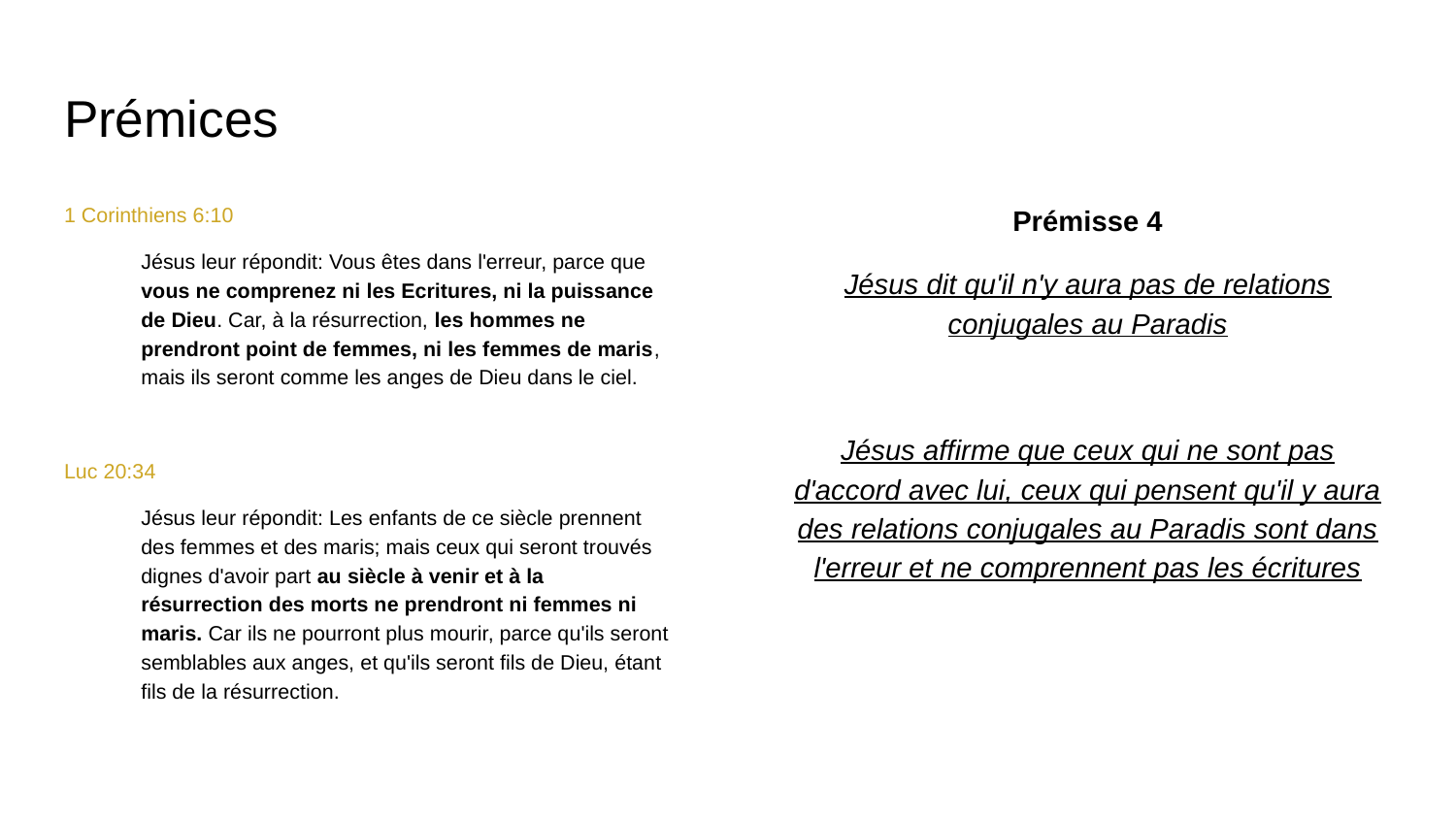

# Prémices
1 Corinthiens 6:10
Jésus leur répondit: Vous êtes dans l'erreur, parce que vous ne comprenez ni les Ecritures, ni la puissance de Dieu. Car, à la résurrection, les hommes ne prendront point de femmes, ni les femmes de maris, mais ils seront comme les anges de Dieu dans le ciel.

Luc 20:34
Jésus leur répondit: Les enfants de ce siècle prennent des femmes et des maris; mais ceux qui seront trouvés dignes d'avoir part au siècle à venir et à la résurrection des morts ne prendront ni femmes ni maris. Car ils ne pourront plus mourir, parce qu'ils seront semblables aux anges, et qu'ils seront fils de Dieu, étant fils de la résurrection.

Prémisse 4
Jésus dit qu'il n'y aura pas de relations conjugales au Paradis

Jésus affirme que ceux qui ne sont pas d'accord avec lui, ceux qui pensent qu'il y aura des relations conjugales au Paradis sont dans l'erreur et ne comprennent pas les écritures